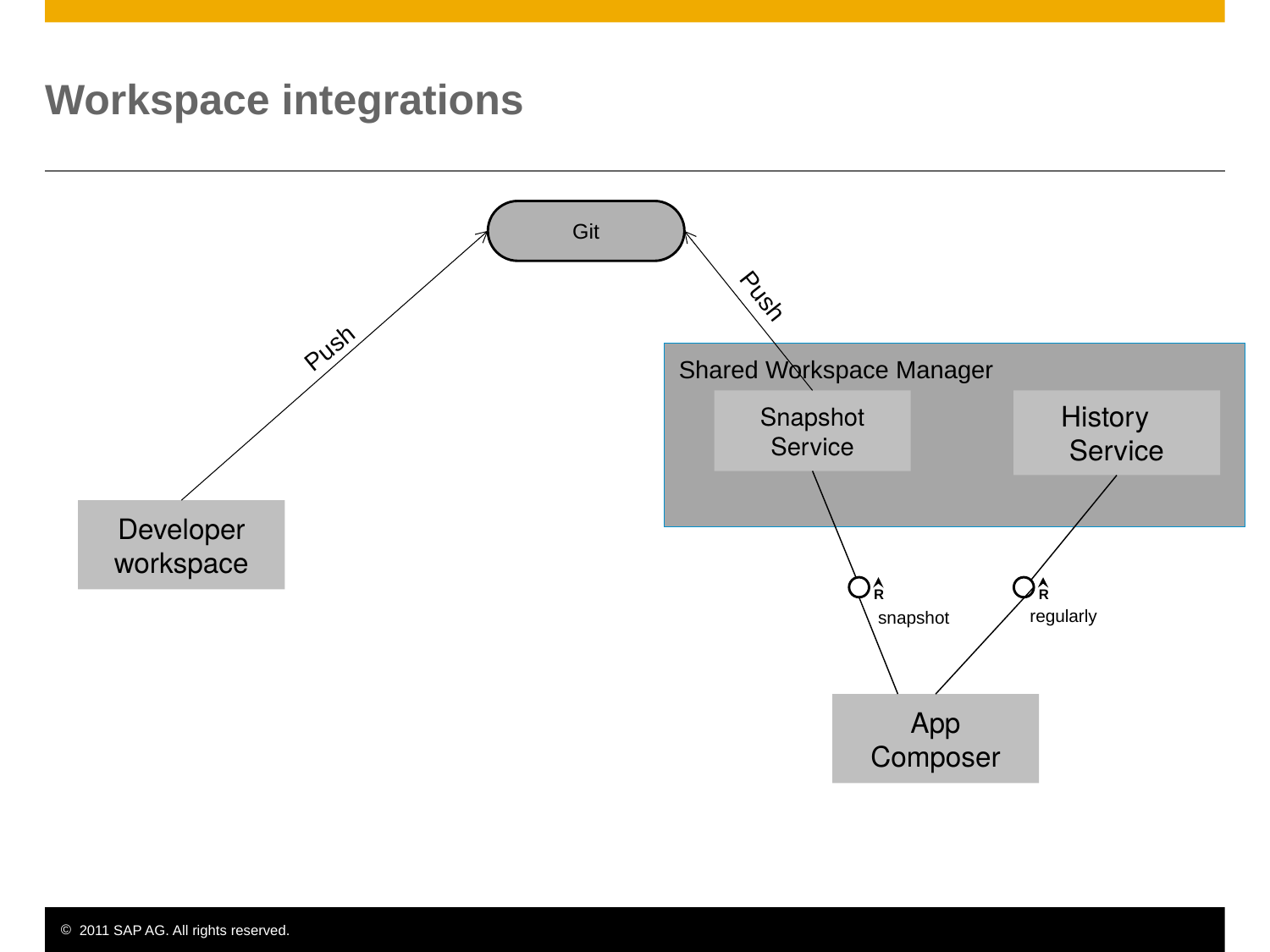

# Workspace integrations
Git
Push
Push

Shared Workspace Manager
Snapshot Service
History    Service
Developer workspace

R

R
regularly
snapshot
App Composer